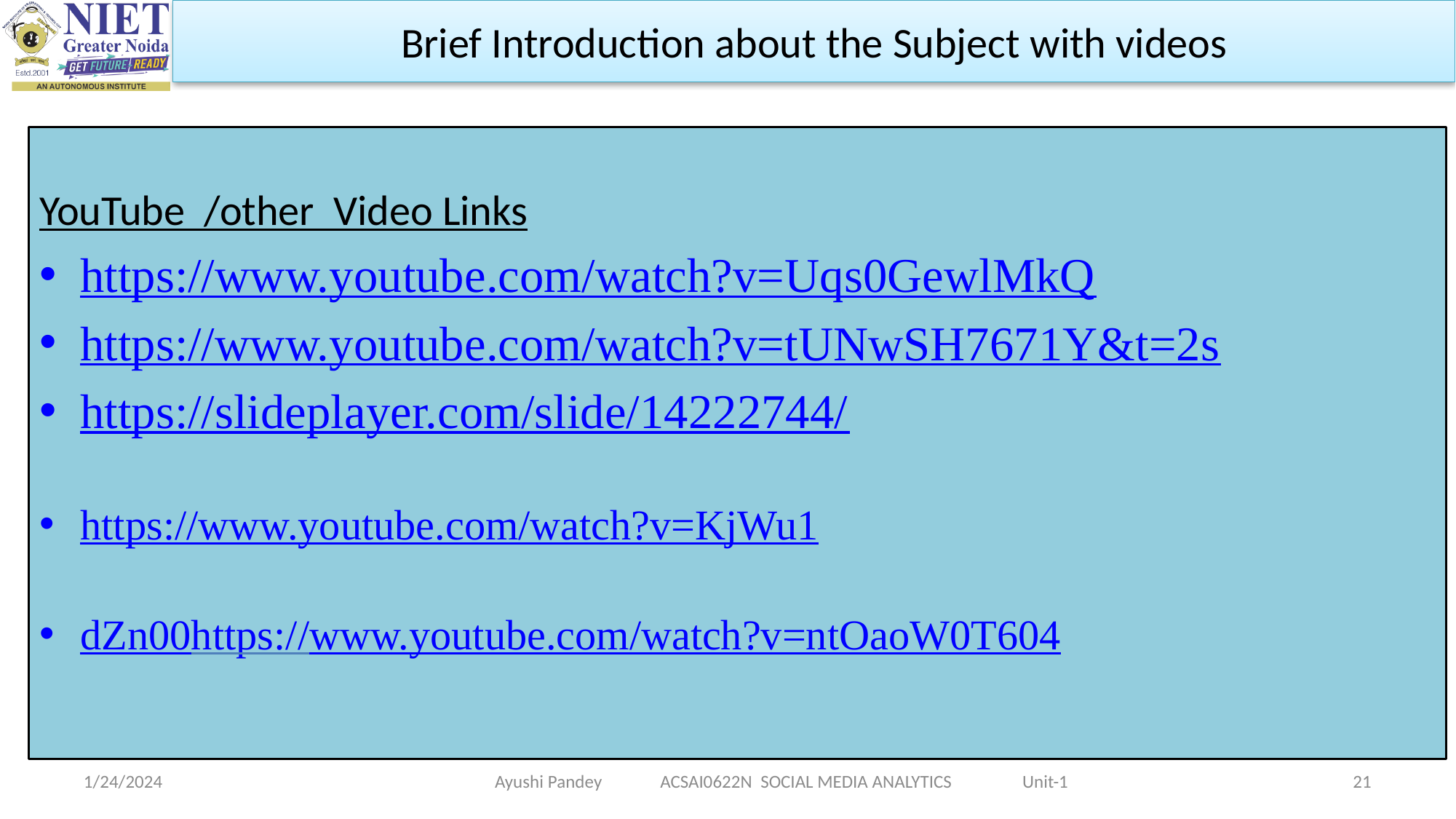

Brief Introduction about the Subject with videos
YouTube  /other  Video Links
https://www.youtube.com/watch?v=Uqs0GewlMkQ
https://www.youtube.com/watch?v=tUNwSH7671Y&t=2s
https://slideplayer.com/slide/14222744/
https://www.youtube.com/watch?v=KjWu1
dZn00https://www.youtube.com/watch?v=ntOaoW0T604

Ayushi Pandey              ACSAI0622N  SOCIAL MEDIA ANALYTICS                 Unit-1
1/24/2024
21